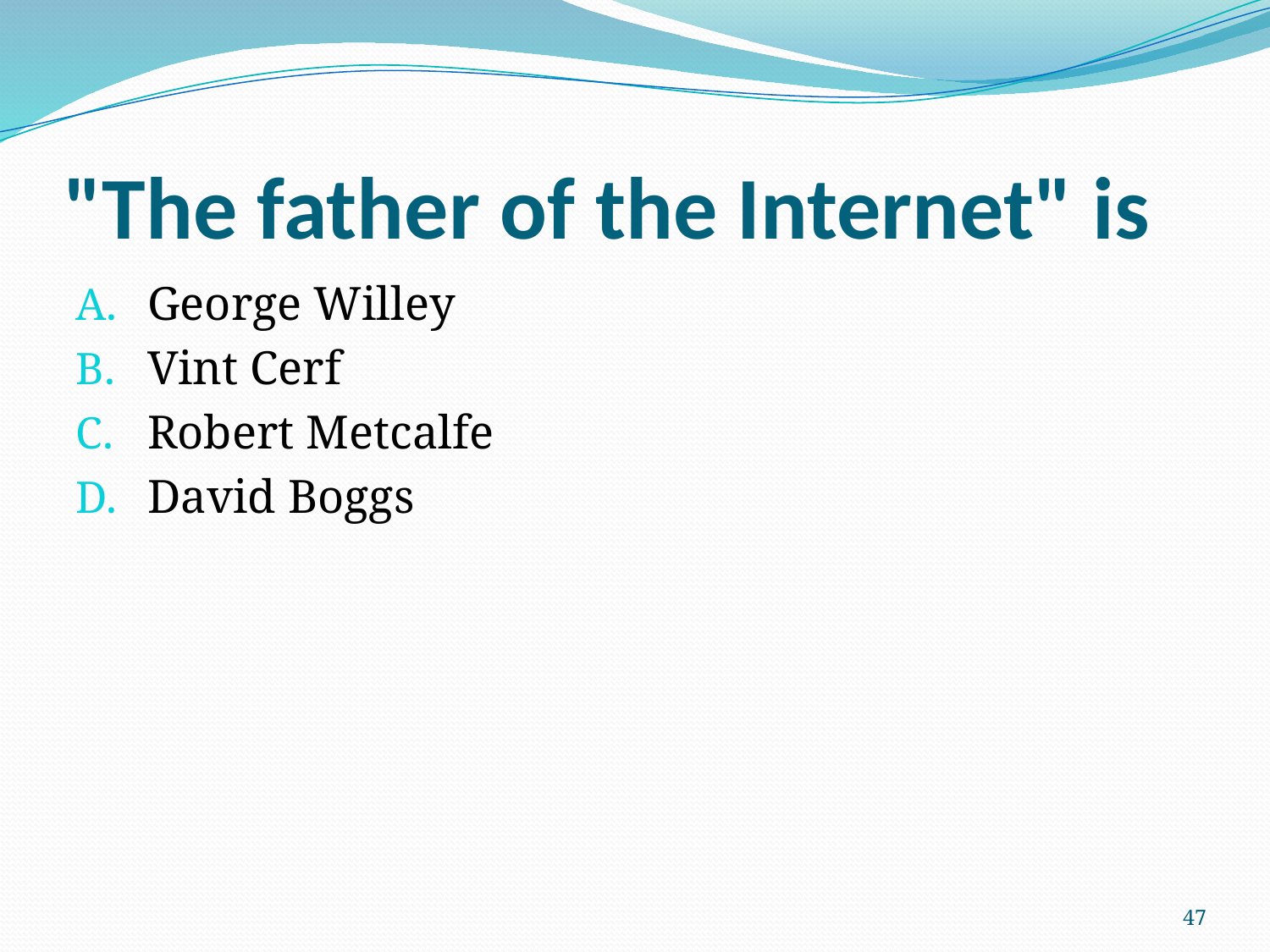

# "The father of the Internet" is
George Willey
Vint Cerf
Robert Metcalfe
David Boggs
47